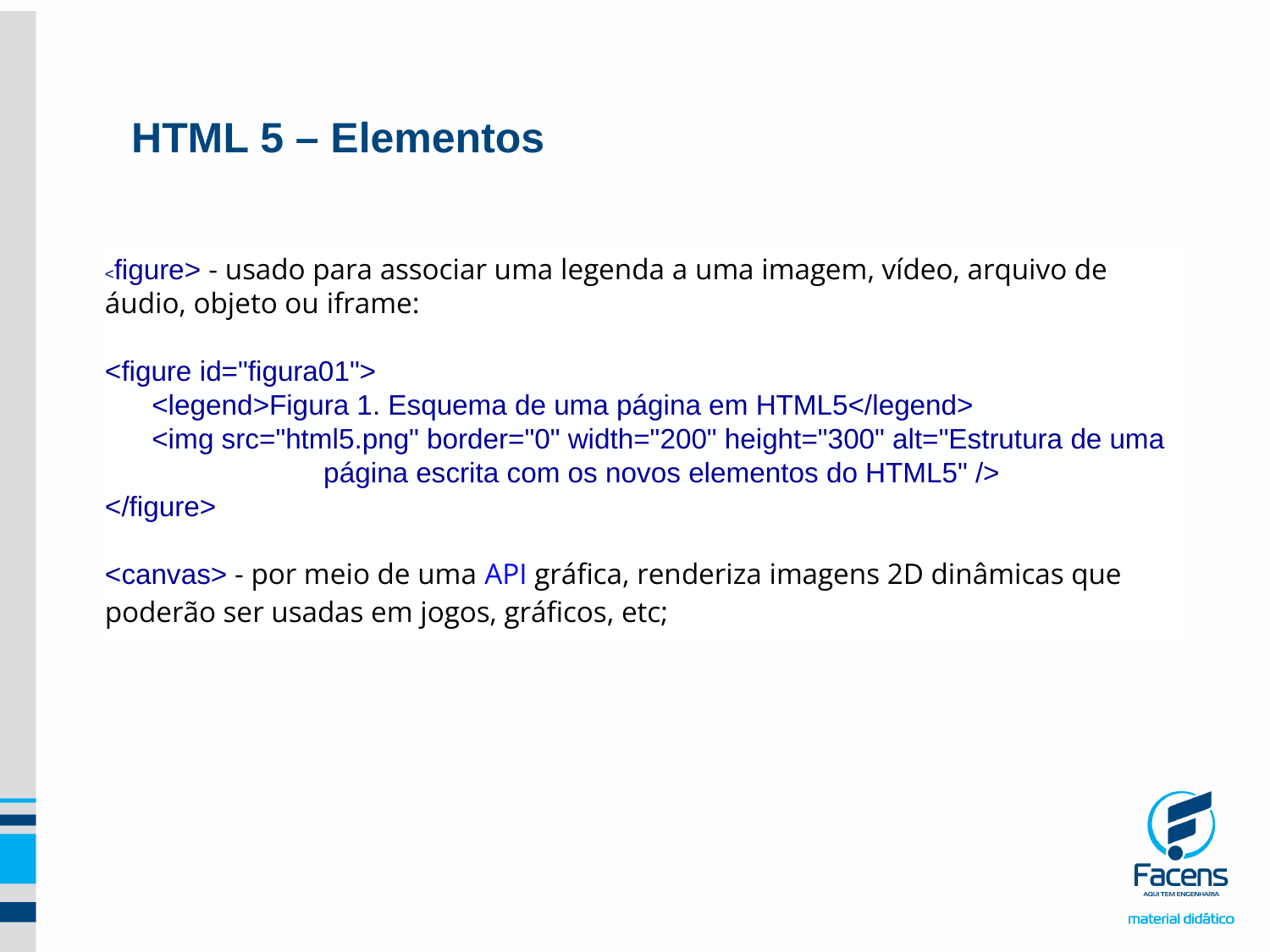

HTML 5 – Elementos

<figure> - usado para associar uma legenda a uma imagem, vídeo, arquivo de áudio, objeto ou iframe:

<figure id="figura01">
      <legend>Figura 1. Esquema de uma página em HTML5</legend>
      <img src="html5.png" border="0" width="200" height="300" alt="Estrutura de uma                               página escrita com os novos elementos do HTML5" />
</figure>

<canvas> - por meio de uma API gráfica, renderiza imagens 2D dinâmicas que poderão ser usadas em jogos, gráficos, etc;